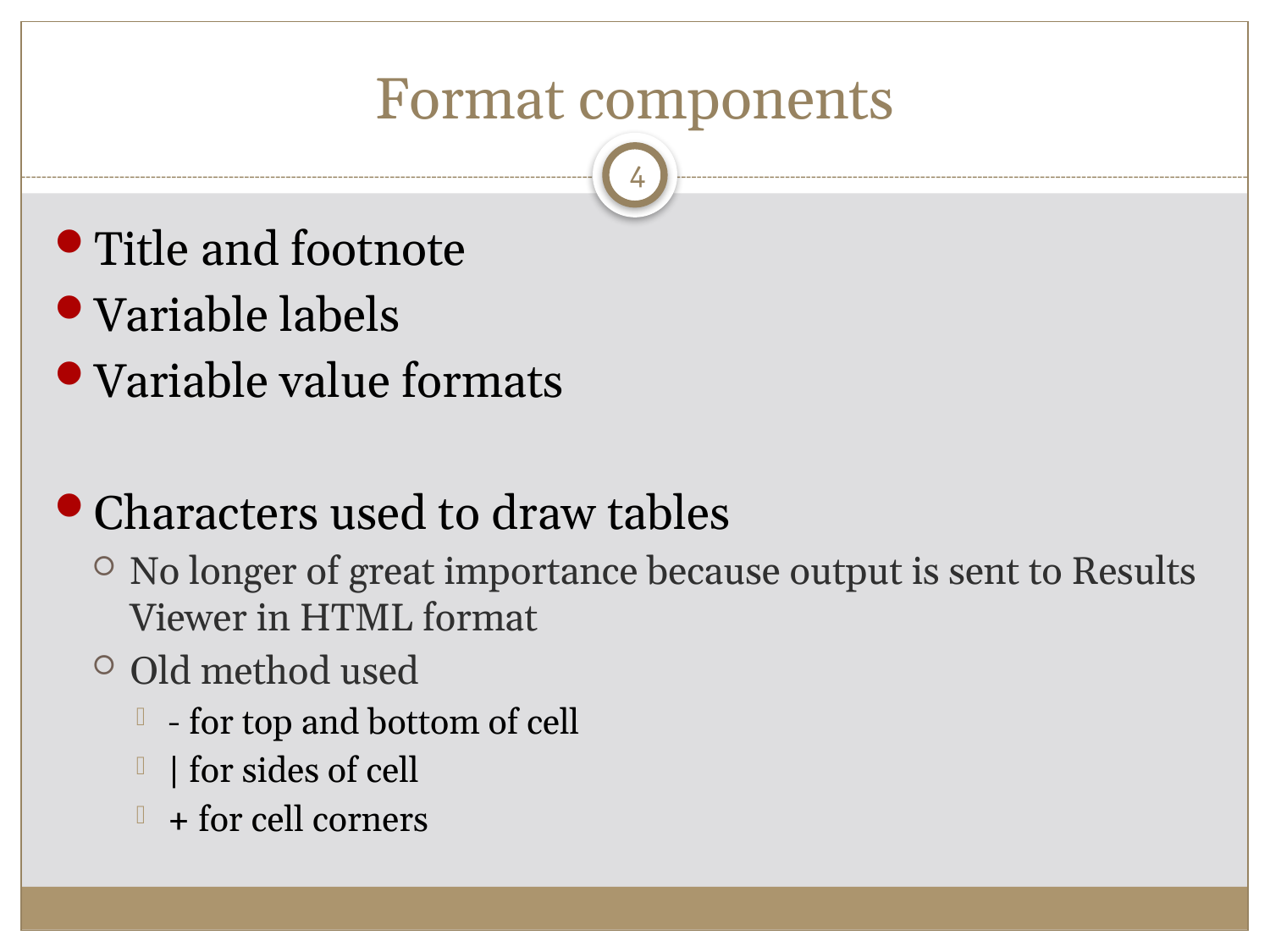

# Format components
4
Title and footnote
Variable labels
Variable value formats

Characters used to draw tables
No longer of great importance because output is sent to Results Viewer in HTML format
Old method used
- for top and bottom of cell
| for sides of cell
+ for cell corners